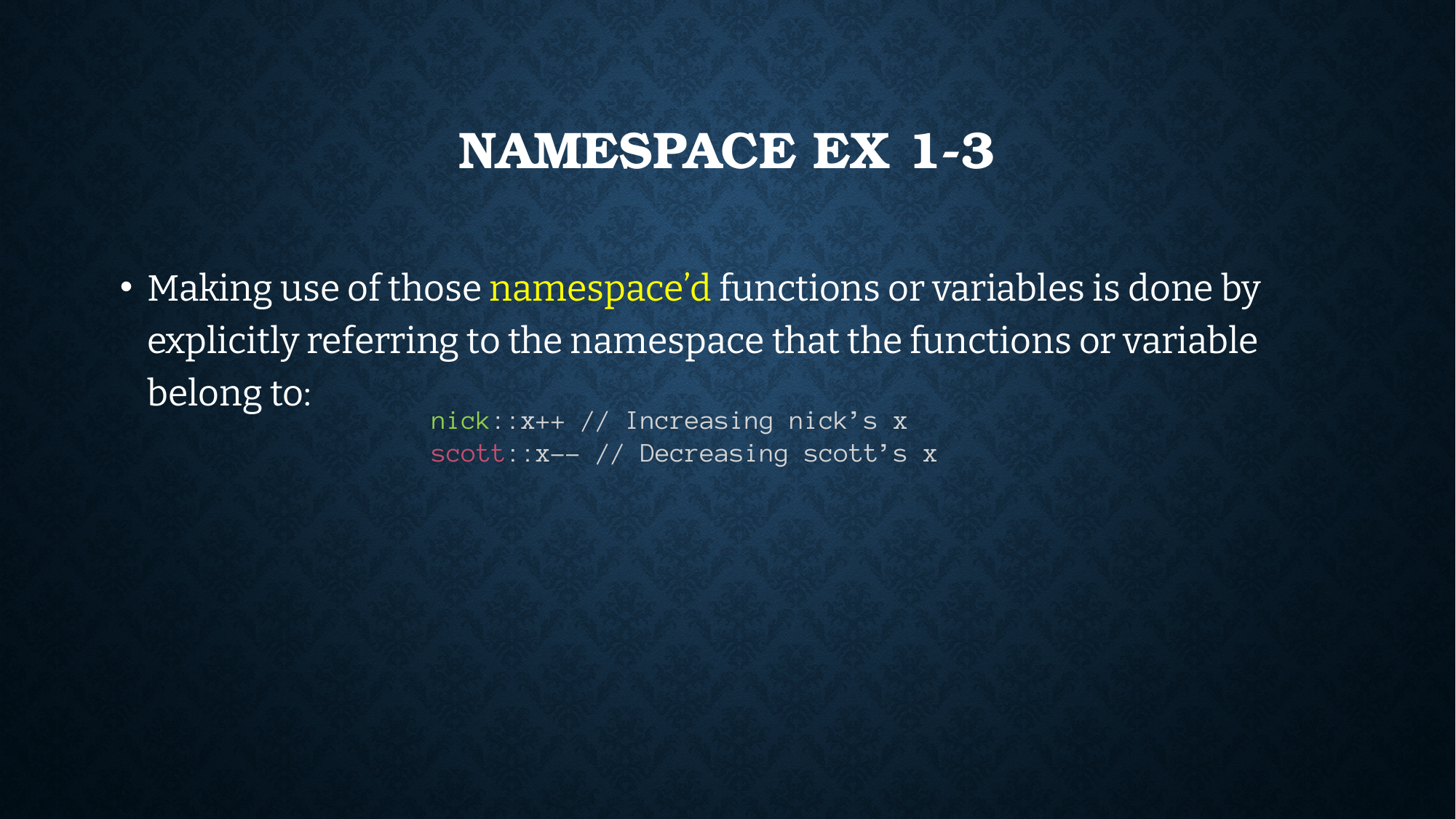

# Namespace Ex 1-3
Making use of those namespace’d functions or variables is done by explicitly referring to the namespace that the functions or variable belong to:

nick::x++ // Increasing nick’s x
scott::x-- // Decreasing scott’s x